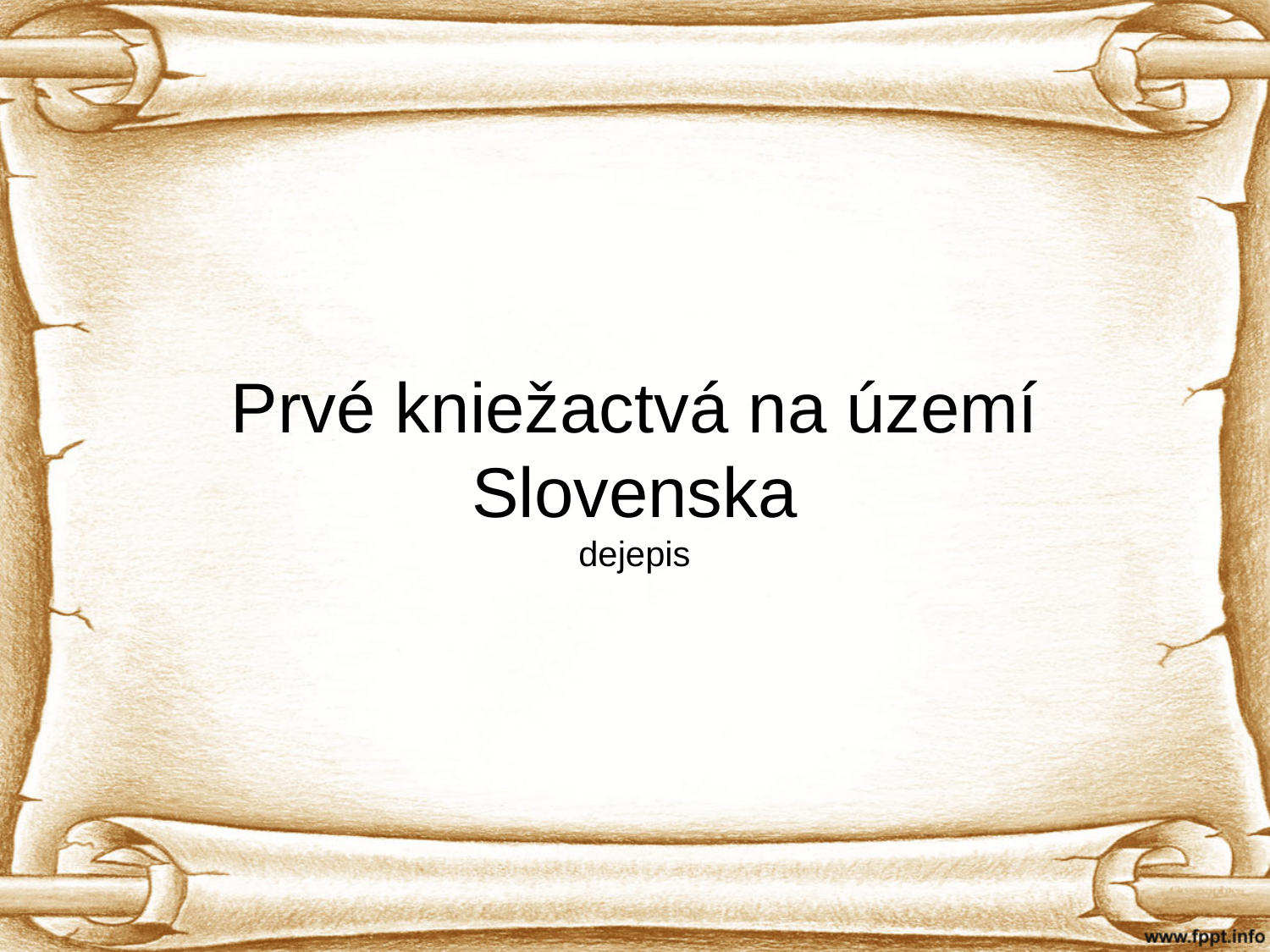

# Prvé kniežactvá na území Slovenska dejepis